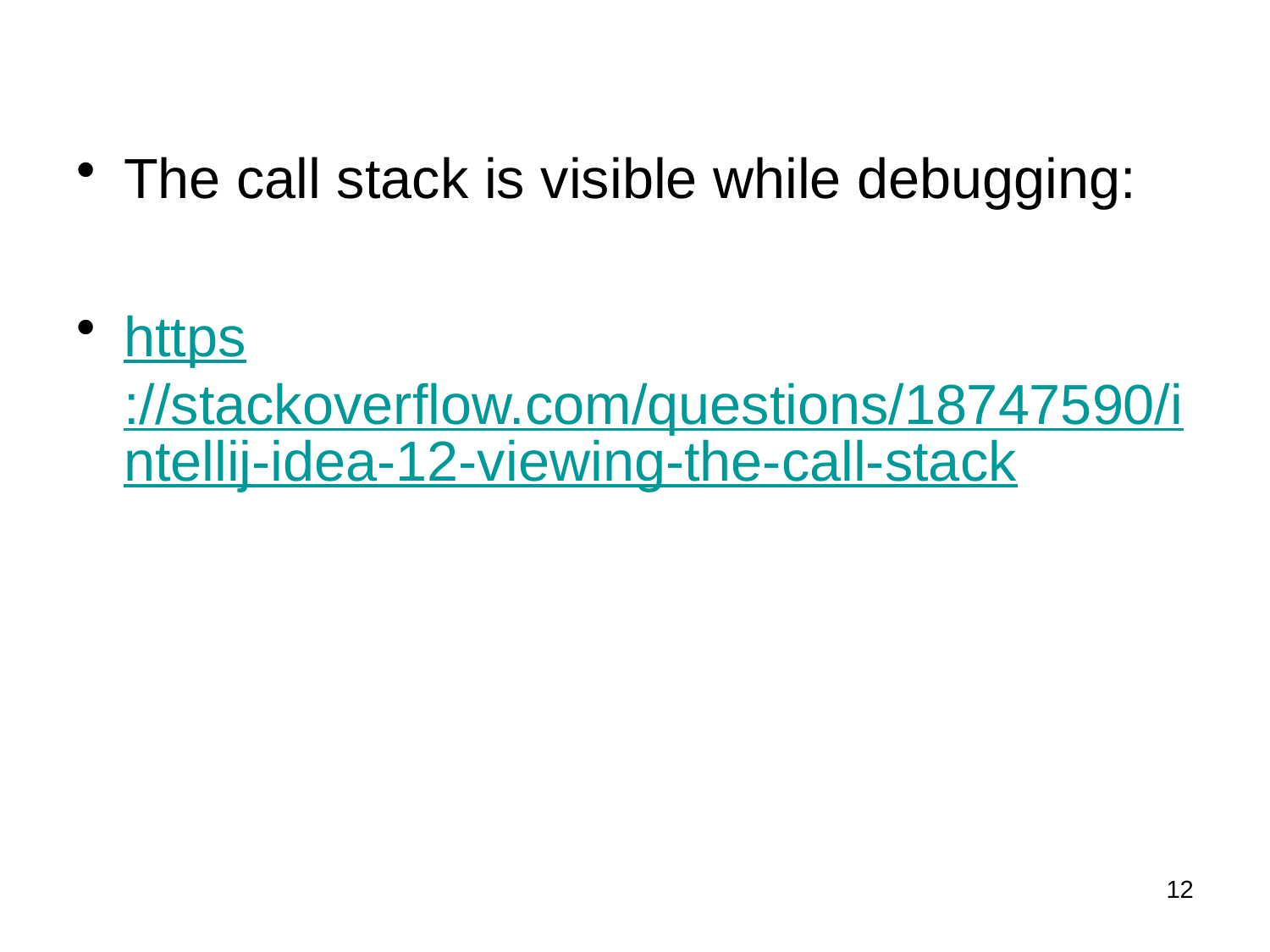

The call stack is visible while debugging:

https://stackoverflow.com/questions/18747590/intellij-idea-12-viewing-the-call-stack

12